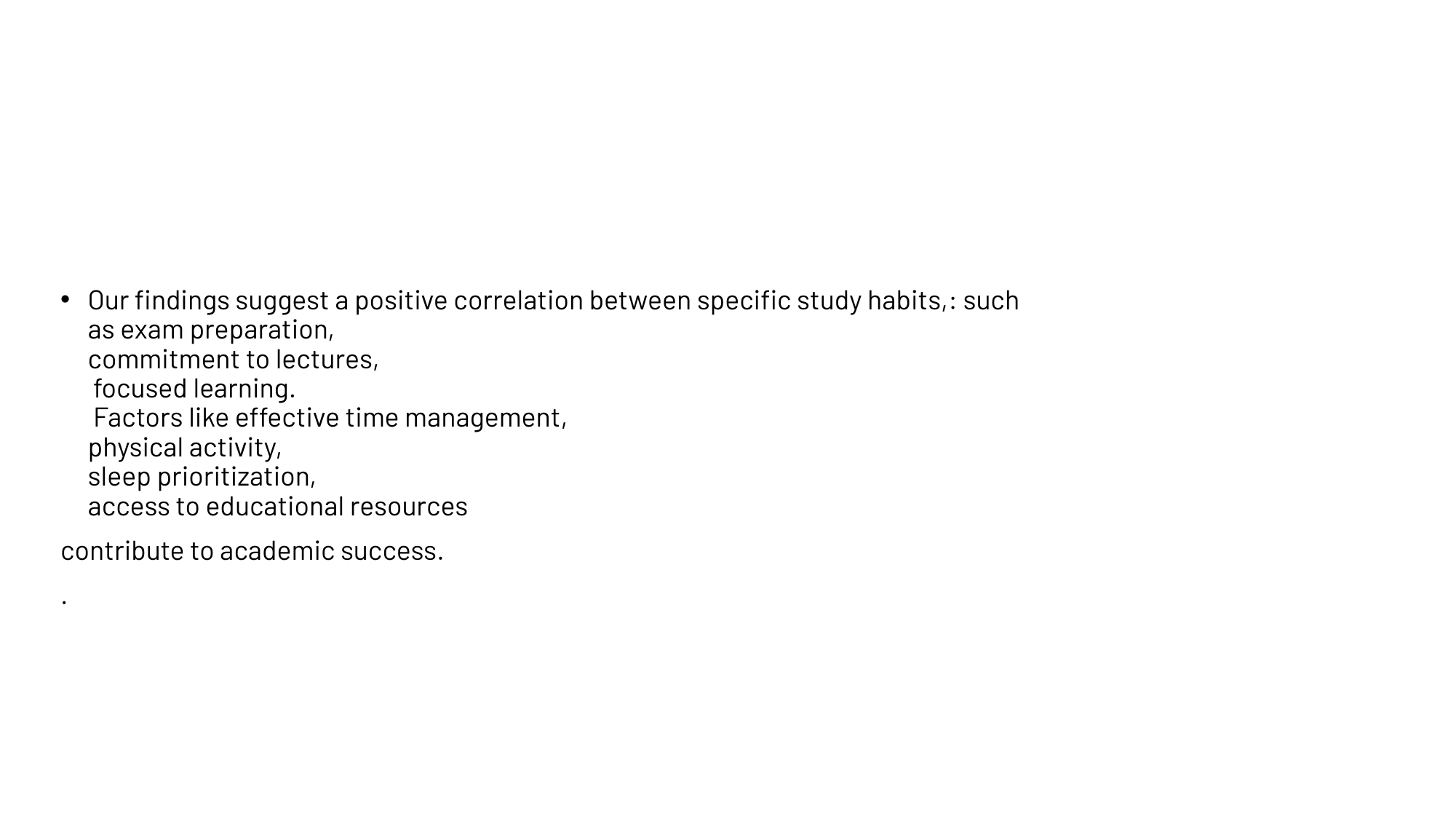

Our findings suggest a positive correlation between specific study habits,: such as exam preparation,
commitment to lectures,
 focused learning.
 Factors like effective time management,
physical activity,
sleep prioritization,
access to educational resources
contribute to academic success.
.